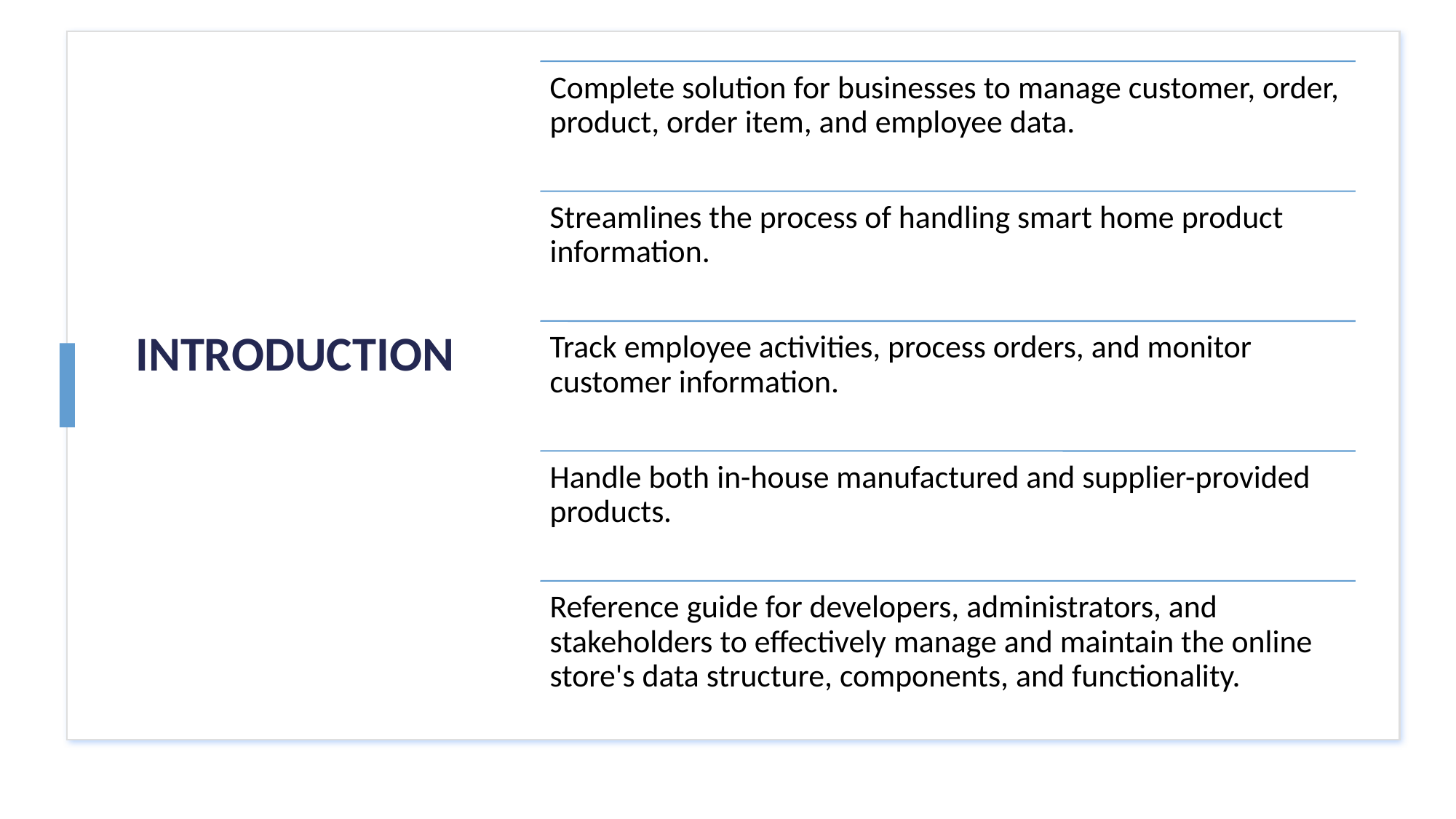

INTRODUCTION

Complete solution for businesses to manage customer, order, product, order item, and employee data.
Streamlines the process of handling smart home product information.
Track employee activities, process orders, and monitor customer information.
Handle both in-house manufactured and supplier-provided products.
Reference guide for developers, administrators, and stakeholders to effectively manage and maintain the online store's data structure, components, and functionality.